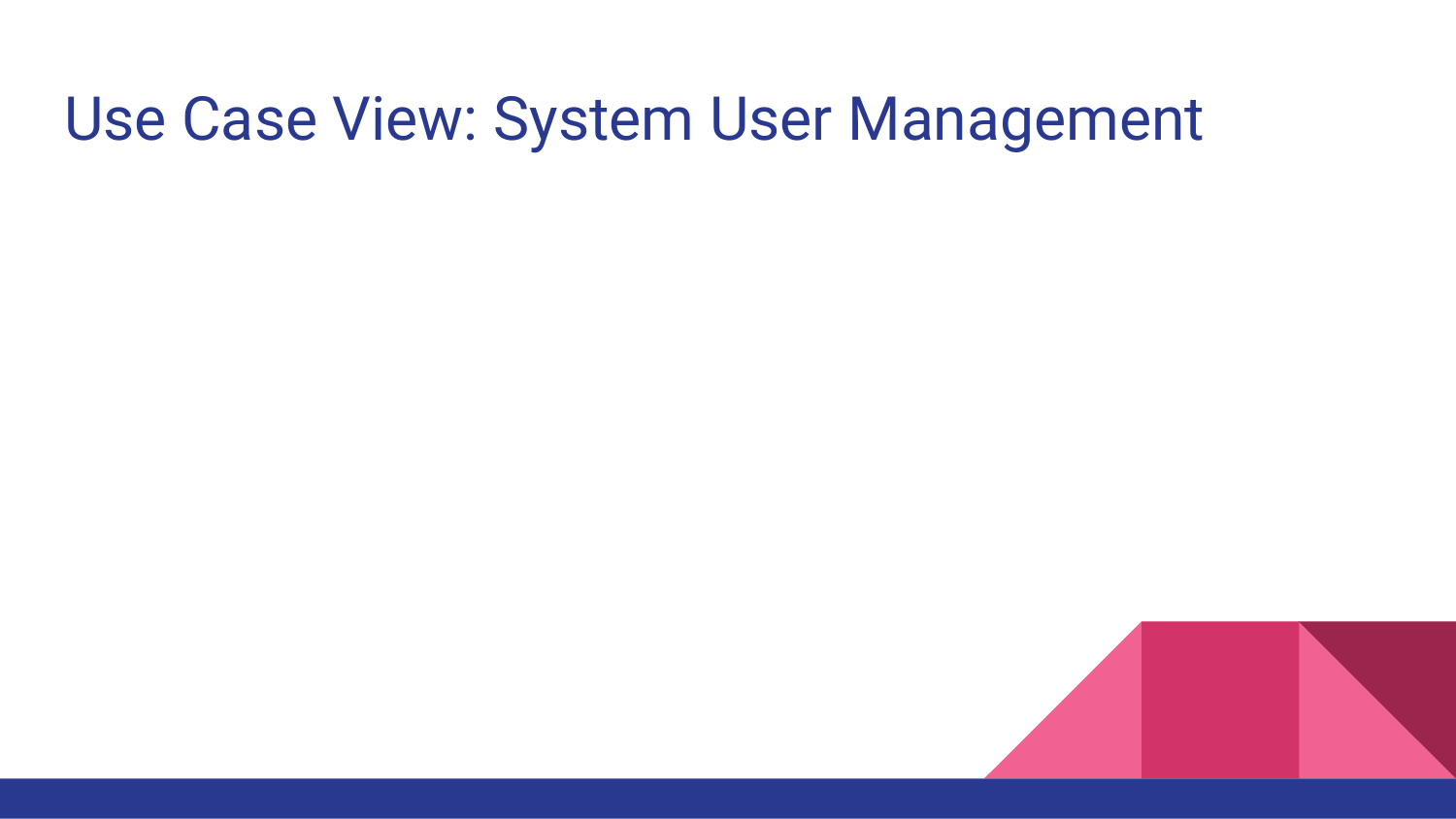

# Use Case View: System User Management